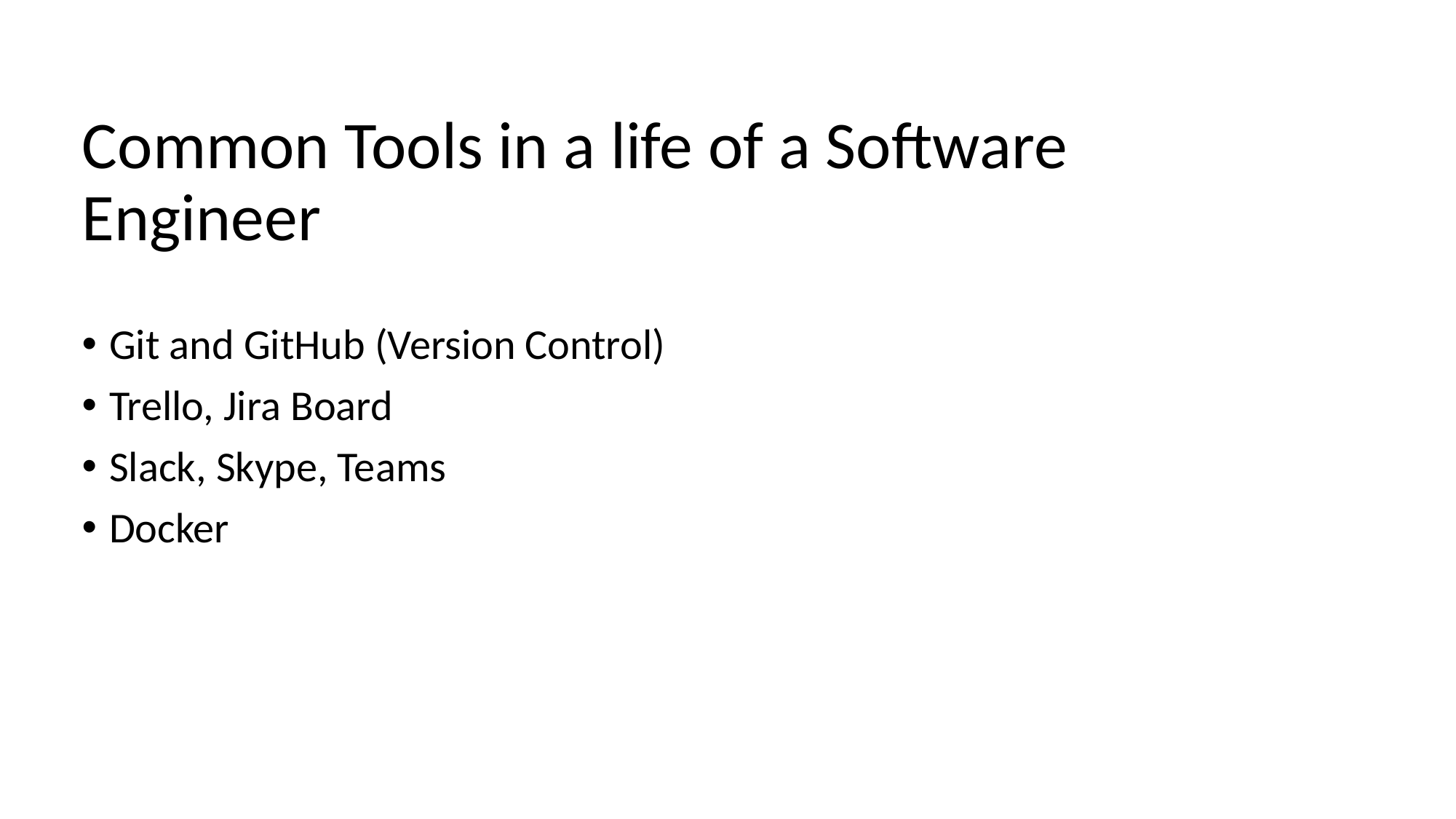

# Common Tools in a life of a Software Engineer
Git and GitHub (Version Control)
Trello, Jira Board
Slack, Skype, Teams
Docker